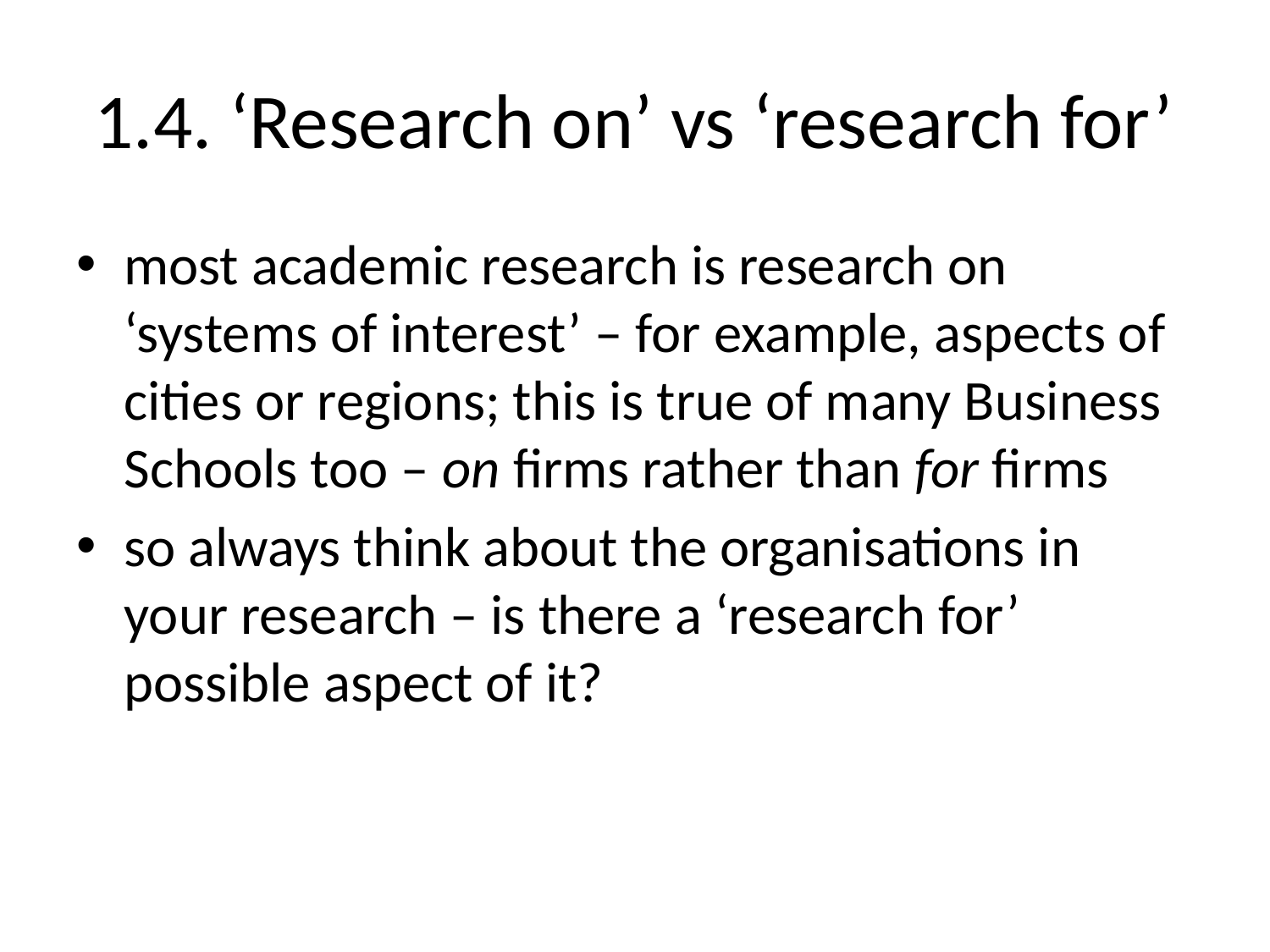

# 1.4. ‘Research on’ vs ‘research for’
most academic research is research on ‘systems of interest’ – for example, aspects of cities or regions; this is true of many Business Schools too – on firms rather than for firms
so always think about the organisations in your research – is there a ‘research for’ possible aspect of it?